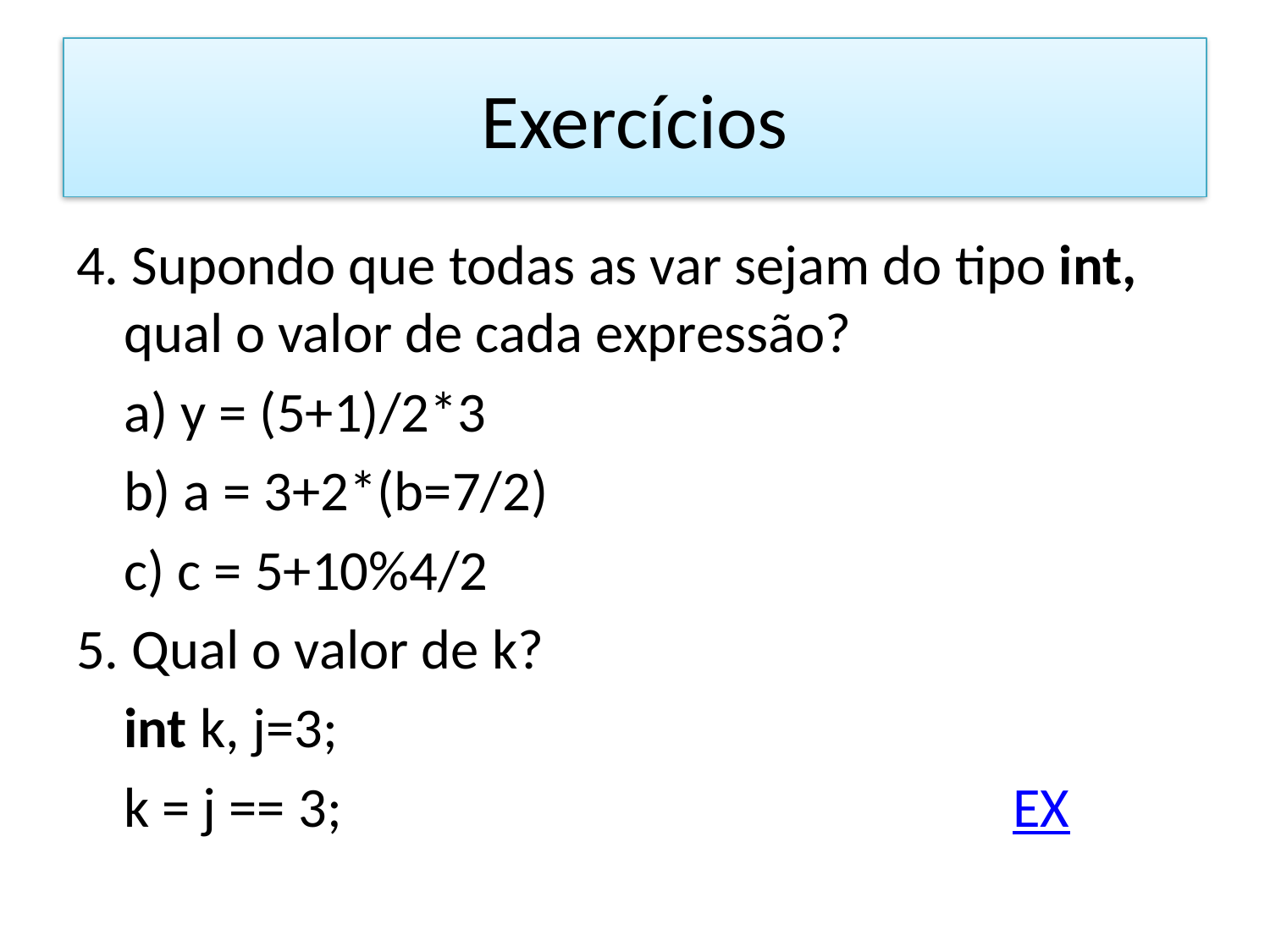

# Exercícios
4. Supondo que todas as var sejam do tipo int, qual o valor de cada expressão?
	a) y = (5+1)/2*3
	b) a = 3+2*(b=7/2)
	c) c = 5+10%4/2
5. Qual o valor de k?
	int k, j=3;
	k = j == 3;						EX